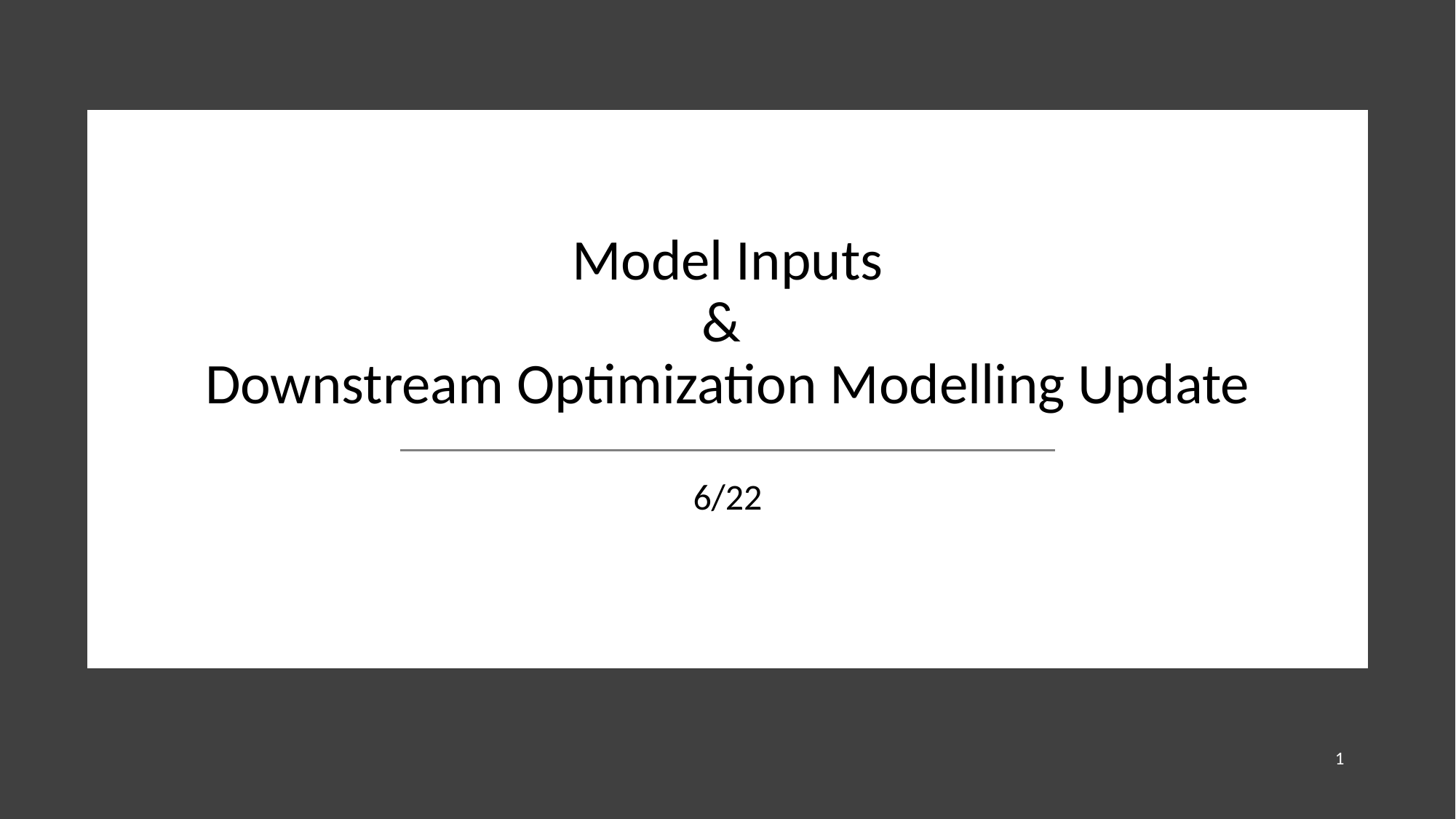

# Model Inputs & Downstream Optimization Modelling Update
6/22
1